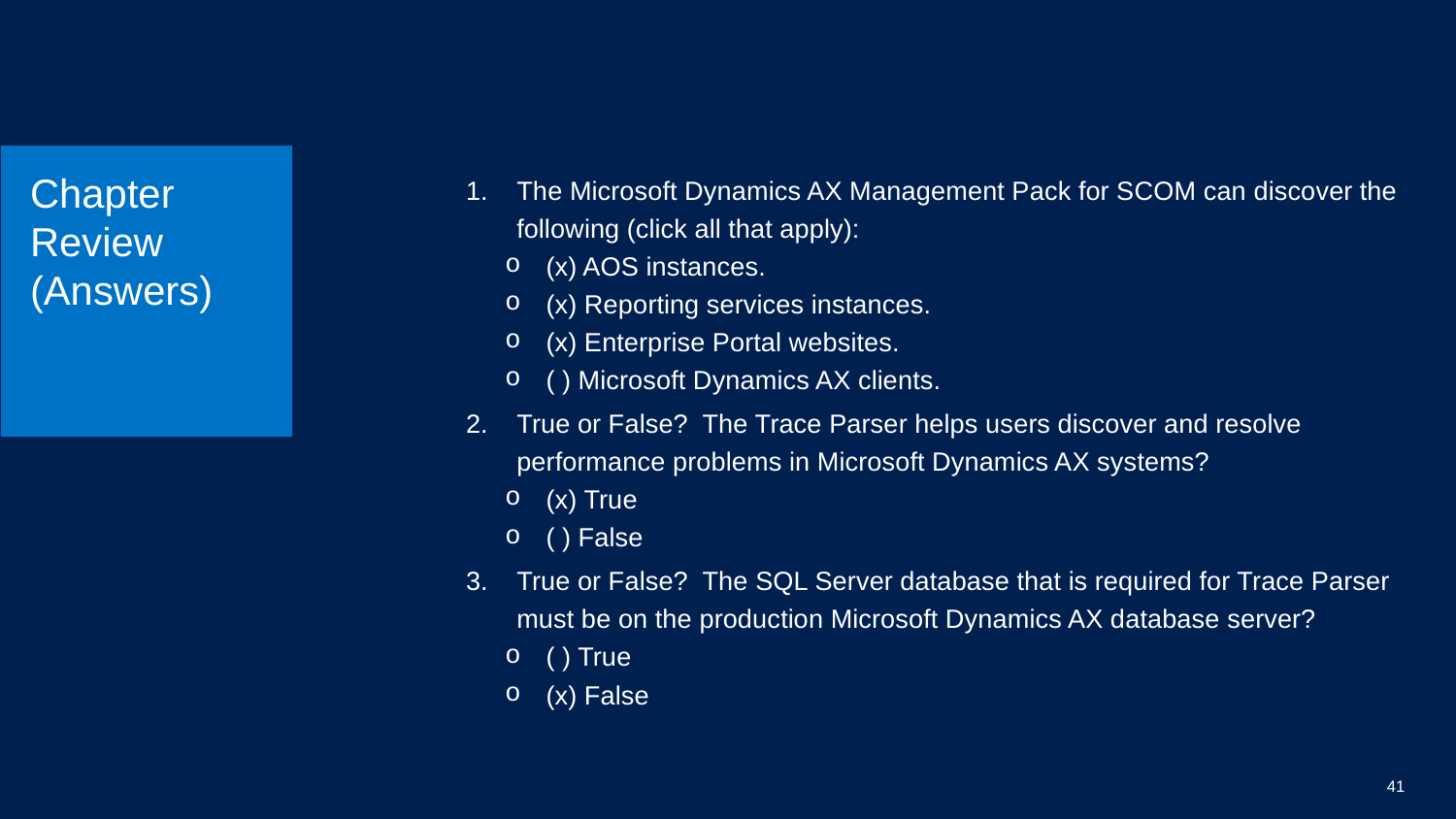

# Chapter Review (Answers)
The Microsoft Dynamics AX Management Pack for SCOM can discover the following (click all that apply):
(x) AOS instances.
(x) Reporting services instances.
(x) Enterprise Portal websites.
( ) Microsoft Dynamics AX clients.
True or False?  The Trace Parser helps users discover and resolve performance problems in Microsoft Dynamics AX systems?
(x) True
( ) False
True or False?  The SQL Server database that is required for Trace Parser must be on the production Microsoft Dynamics AX database server?
( ) True
(x) False

41